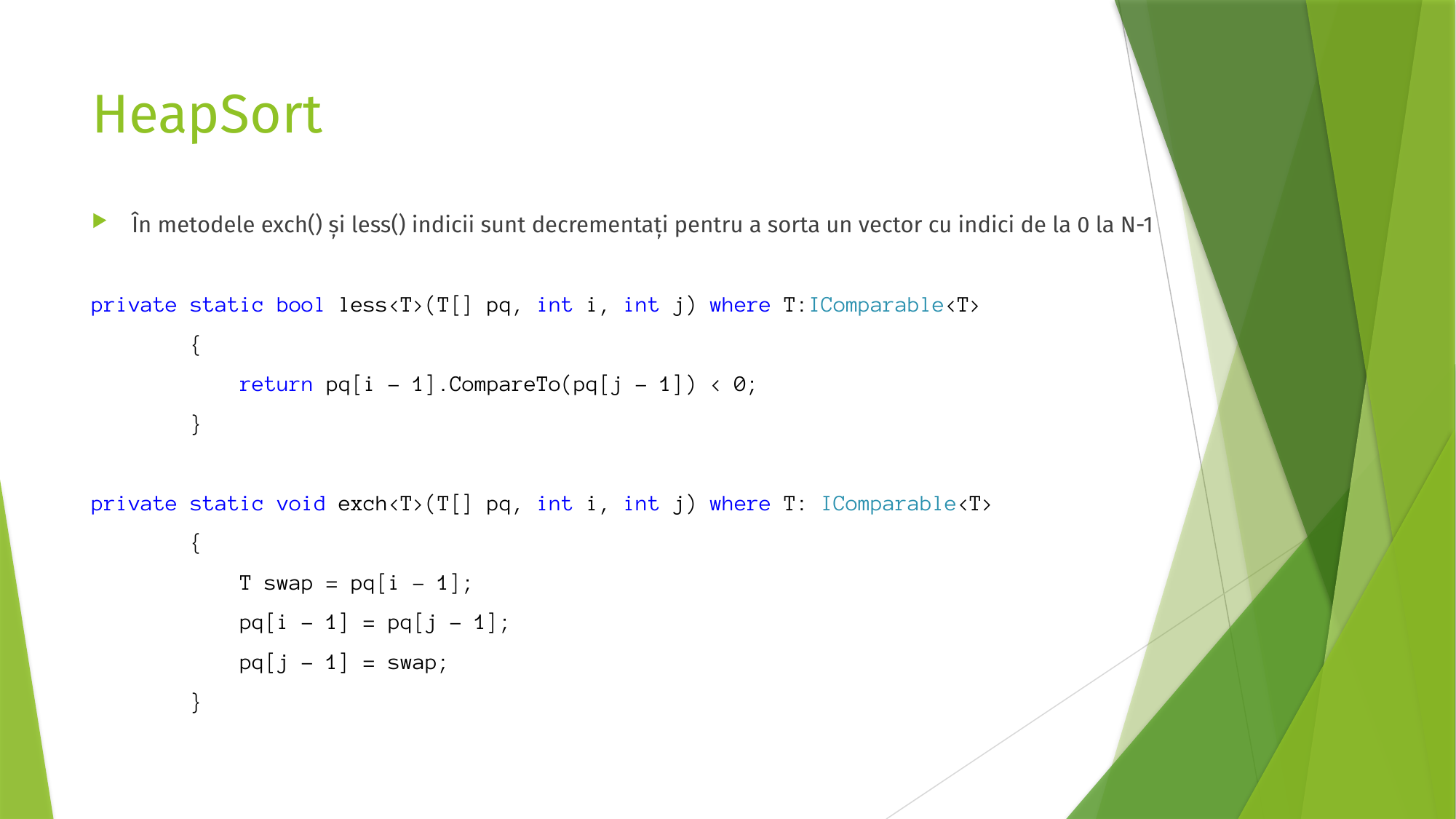

# HeapSort
În metodele exch() și less() indicii sunt decrementați pentru a sorta un vector cu indici de la 0 la N-1

private static bool less<T>(T[] pq, int i, int j) where T:IComparable<T>
        {
            return pq[i - 1].CompareTo(pq[j - 1]) < 0;
        }

private static void exch<T>(T[] pq, int i, int j) where T: IComparable<T>
        {
            T swap = pq[i - 1];
            pq[i - 1] = pq[j - 1];
            pq[j - 1] = swap;
        }